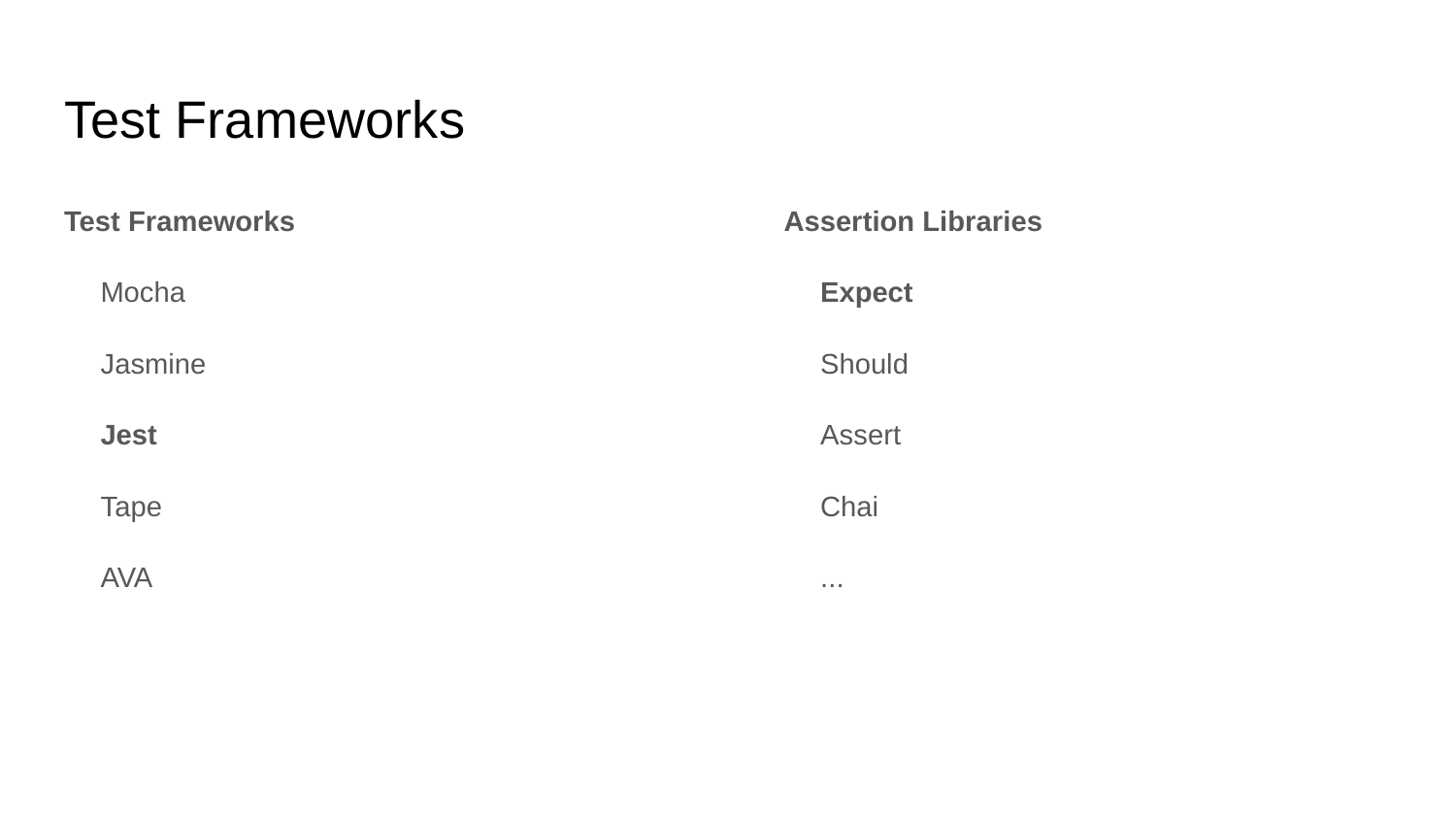

# Test Frameworks
Test Frameworks
Mocha
Jasmine
Jest
Tape
AVA
Assertion Libraries
Expect
Should
Assert
Chai
...